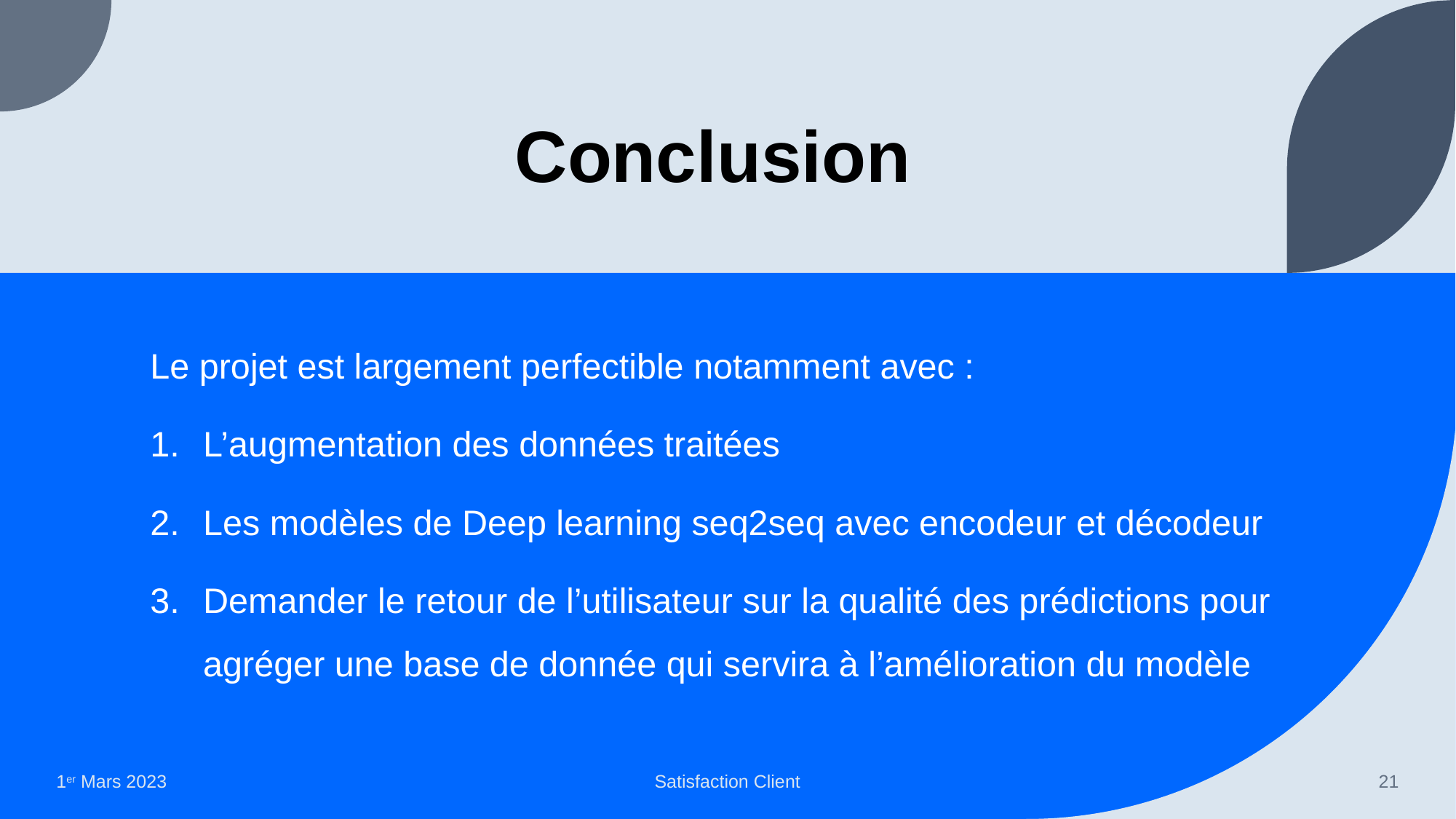

# Conclusion
Le projet est largement perfectible notamment avec :
L’augmentation des données traitées
Les modèles de Deep learning seq2seq avec encodeur et décodeur
Demander le retour de l’utilisateur sur la qualité des prédictions pour agréger une base de donnée qui servira à l’amélioration du modèle
1er Mars 2023
Satisfaction Client
21